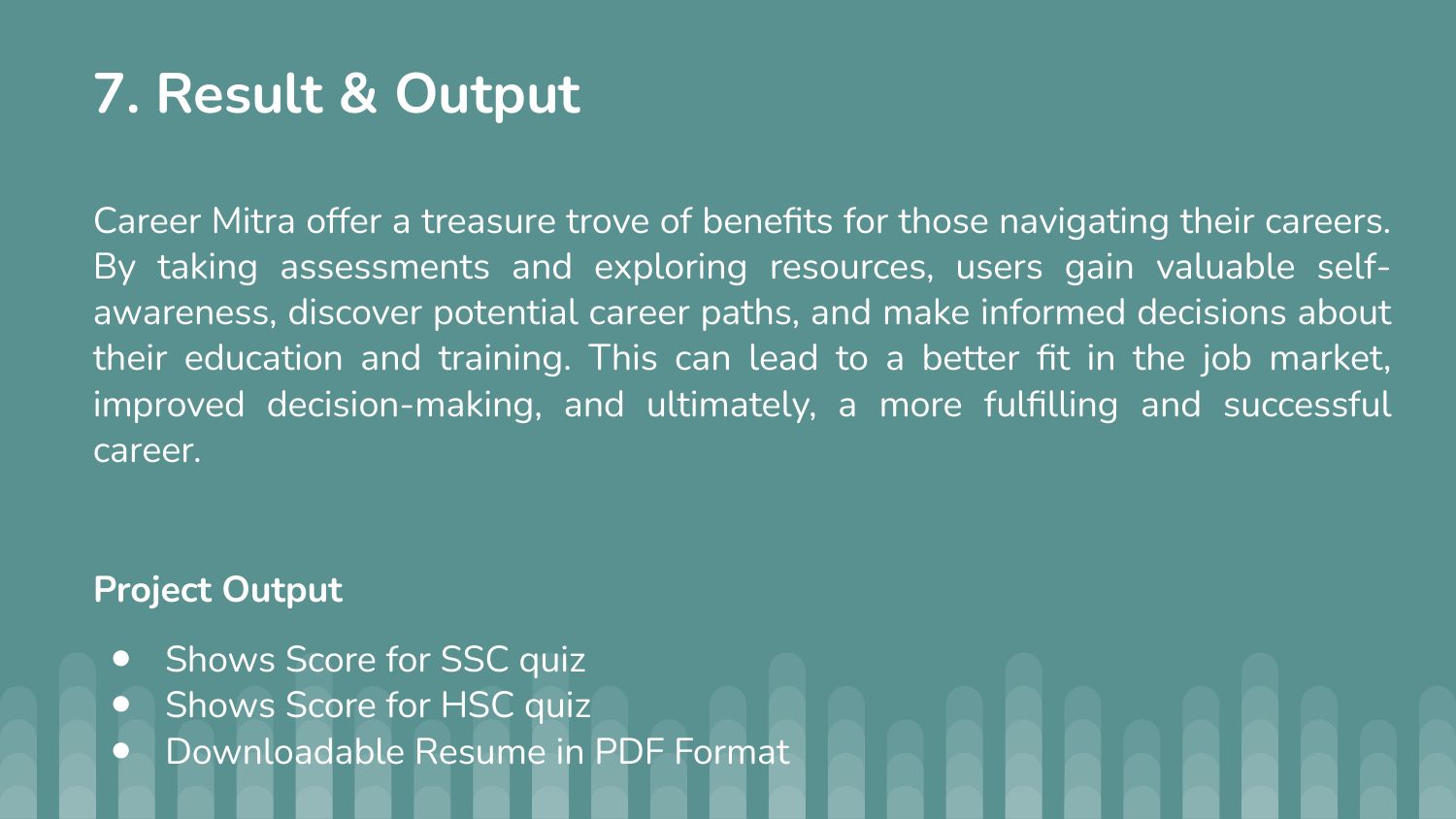

7. Result & Output
Career Mitra offer a treasure trove of benefits for those navigating their careers. By taking assessments and exploring resources, users gain valuable self-awareness, discover potential career paths, and make informed decisions about their education and training. This can lead to a better fit in the job market, improved decision-making, and ultimately, a more fulfilling and successful career.

Project Output
Shows Score for SSC quiz
Shows Score for HSC quiz
Downloadable Resume in PDF Format